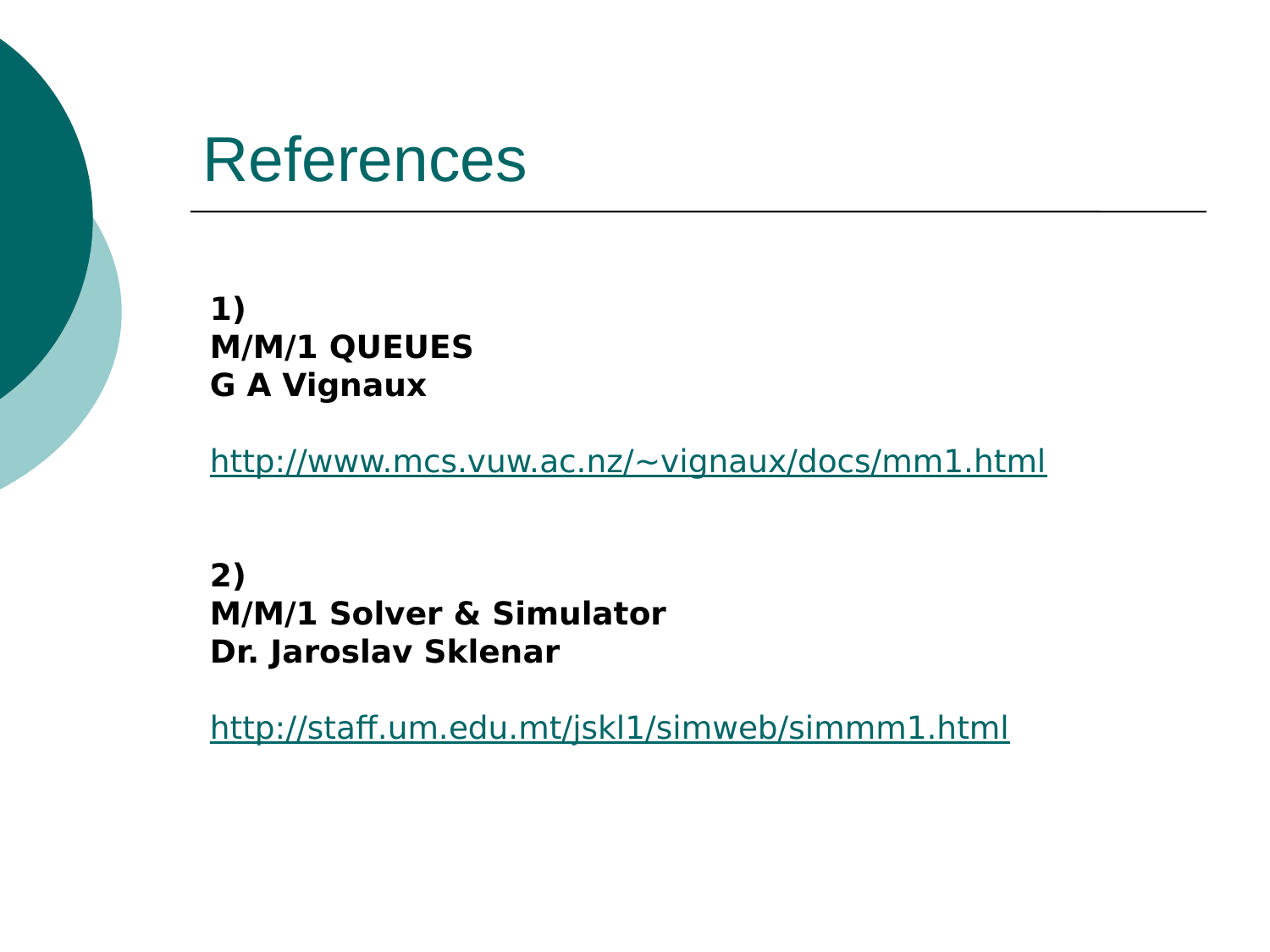

# References
1)
M/M/1 QUEUES
G A Vignaux

http://www.mcs.vuw.ac.nz/~vignaux/docs/mm1.html

2)
M/M/1 Solver & Simulator
Dr. Jaroslav Sklenar

http://staff.um.edu.mt/jskl1/simweb/simmm1.html